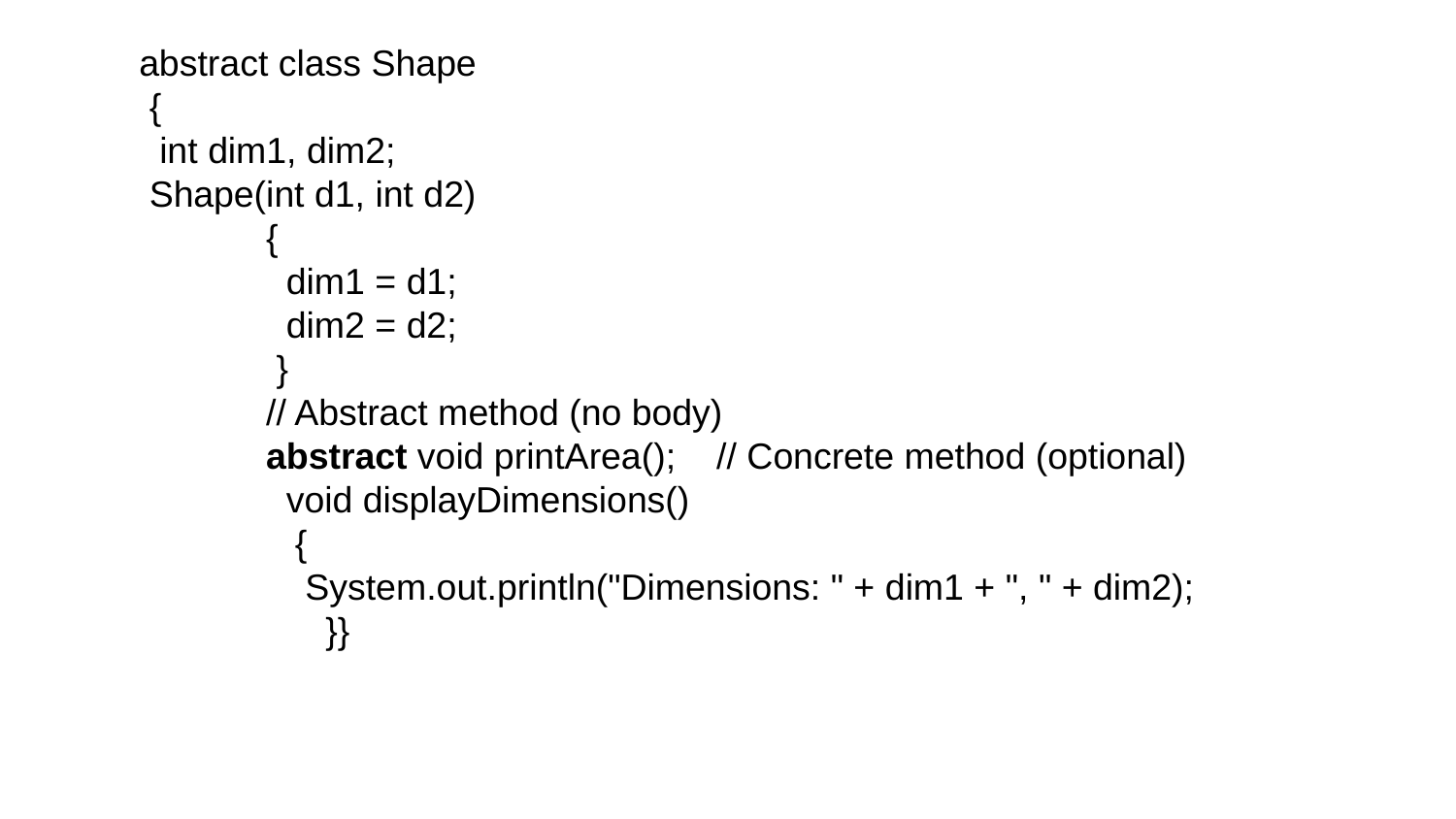

abstract class Shape
 {
  int dim1, dim2;
 Shape(int d1, int d2)
{
  dim1 = d1;
  dim2 = d2;
 }
// Abstract method (no body)
abstract void printArea();    // Concrete method (optional)
  void displayDimensions()
 {
  System.out.println("Dimensions: " + dim1 + ", " + dim2);
    }}